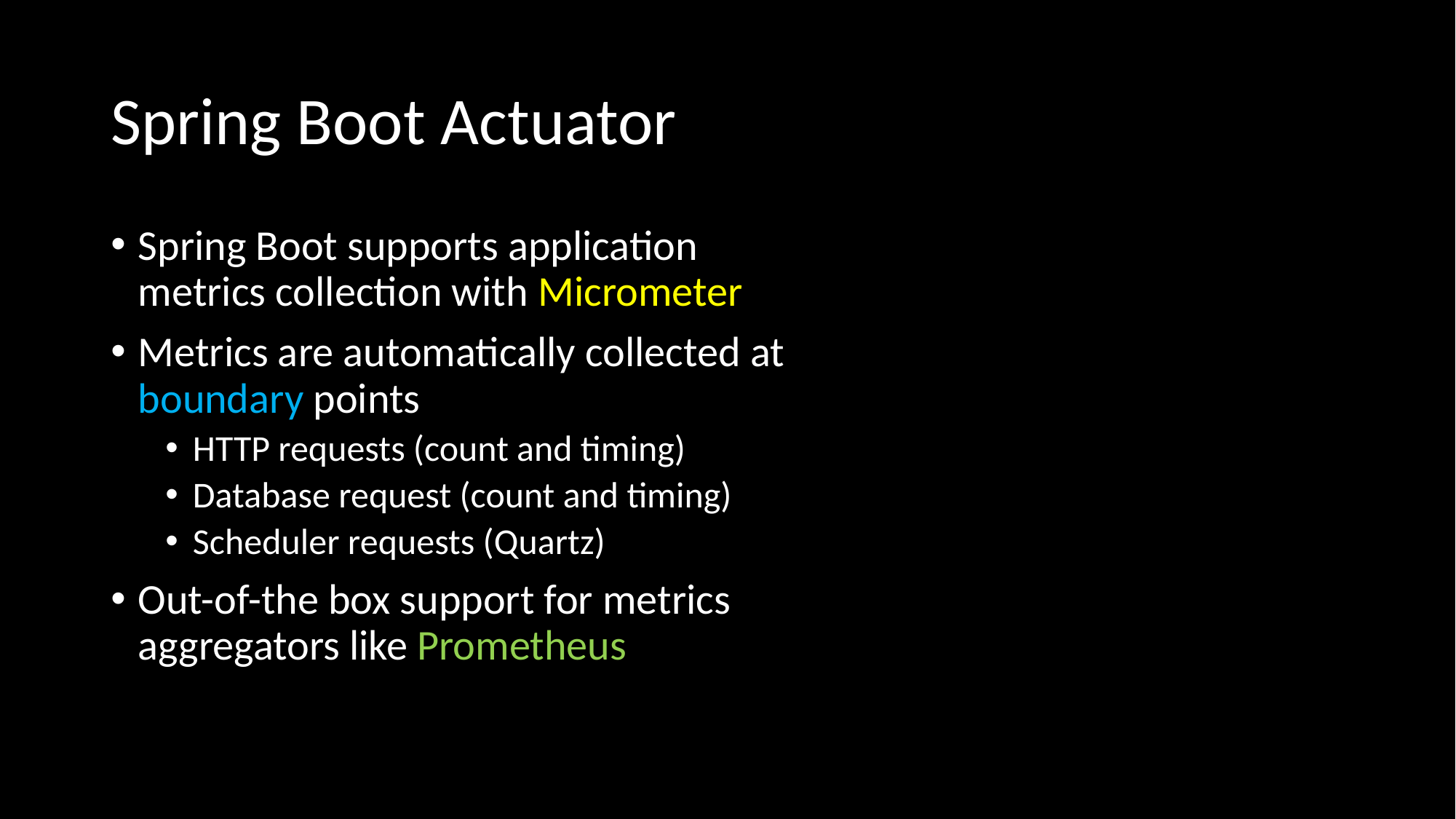

# Spring Boot Actuator
Spring Boot supports application metrics collection with Micrometer
Metrics are automatically collected at boundary points
HTTP requests (count and timing)
Database request (count and timing)
Scheduler requests (Quartz)
Out-of-the box support for metrics aggregators like Prometheus